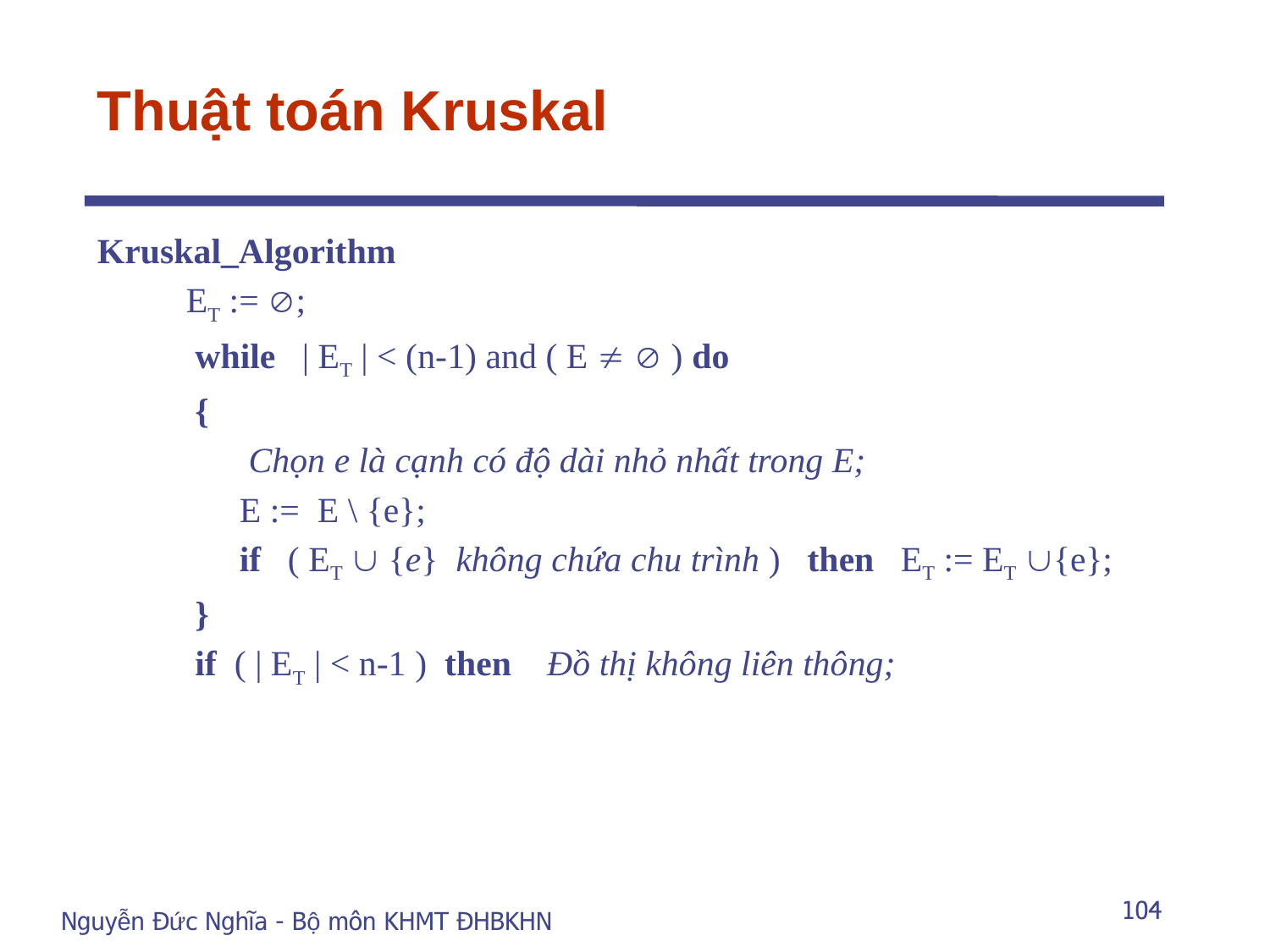

# Thuật toán Kruskal
Kruskal_Algorithm
          ET := ∅;
           while   | ET | < (n-1) and ( E ≠ ∅ ) do
           {
                 Chọn e là cạnh có độ dài nhỏ nhất trong E;
                E :=  E \ {e};
                if   ( ET ∪ {e}  không chứa chu trình )   then   ET := ET ∪{e};
           }
           if  ( | ET | < n-1 )  then    Đồ thị không liên thông;

104
Nguyễn Đức Nghĩa - Bộ môn KHMT ĐHBKHN